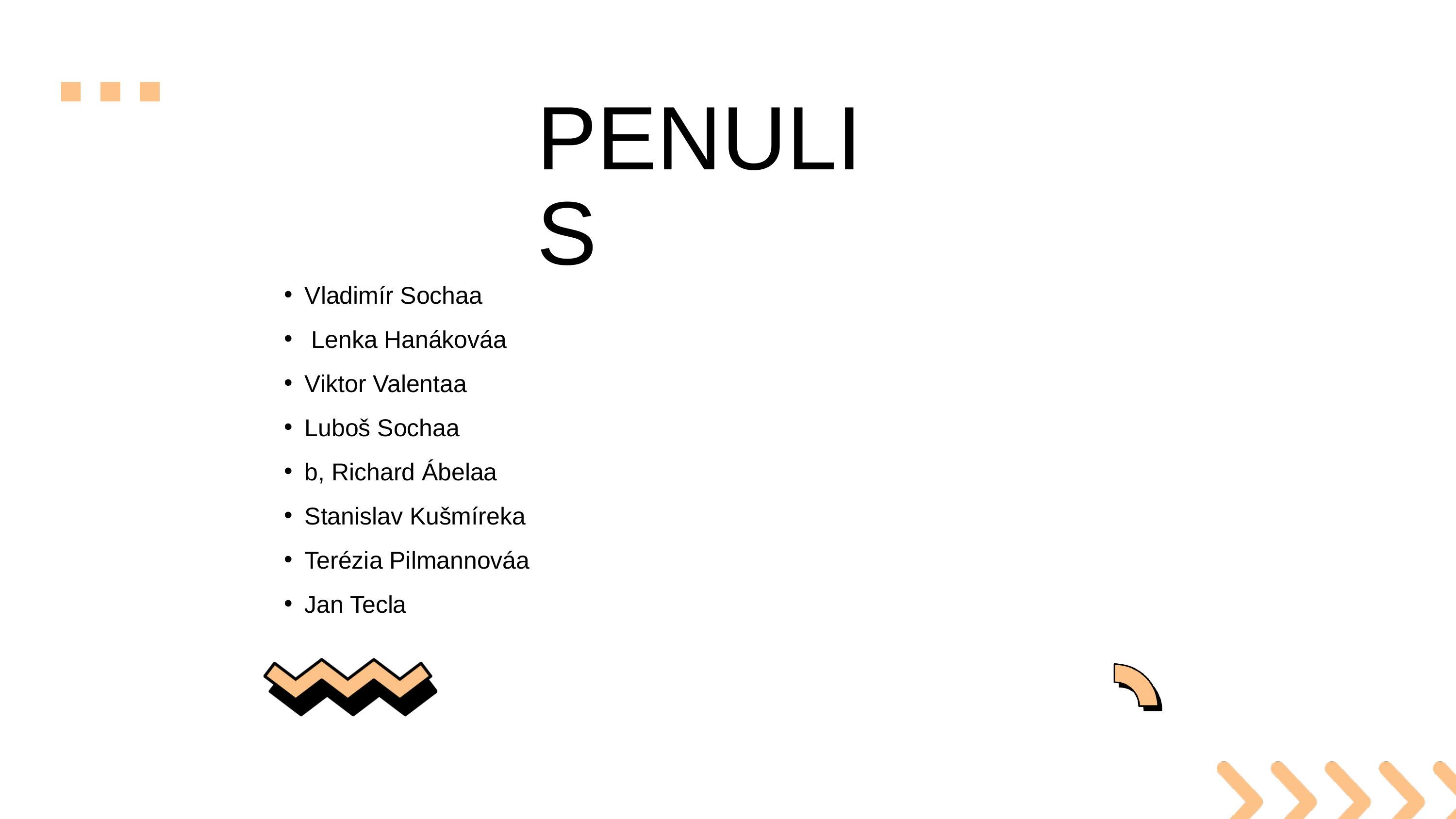

PENULIS
Vladimír Sochaa
 Lenka Hanákováa
Viktor Valentaa
Luboš Sochaa
b, Richard Ábelaa
Stanislav Kušmíreka
Terézia Pilmannováa
Jan Tecla